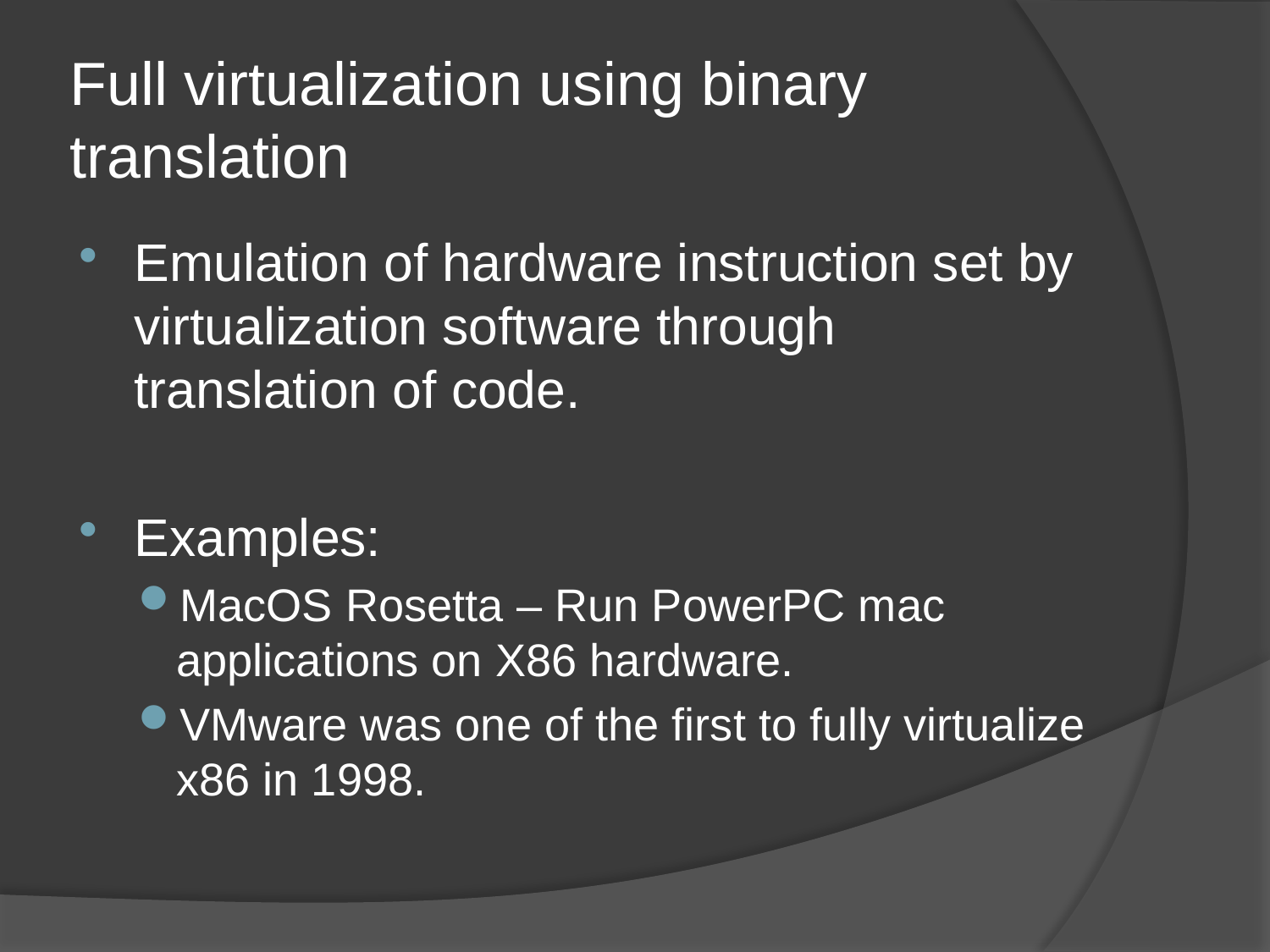

# Full virtualization using binary translation
Emulation of hardware instruction set by virtualization software through translation of code.

Examples:
MacOS Rosetta – Run PowerPC mac applications on X86 hardware.
VMware was one of the first to fully virtualize x86 in 1998.